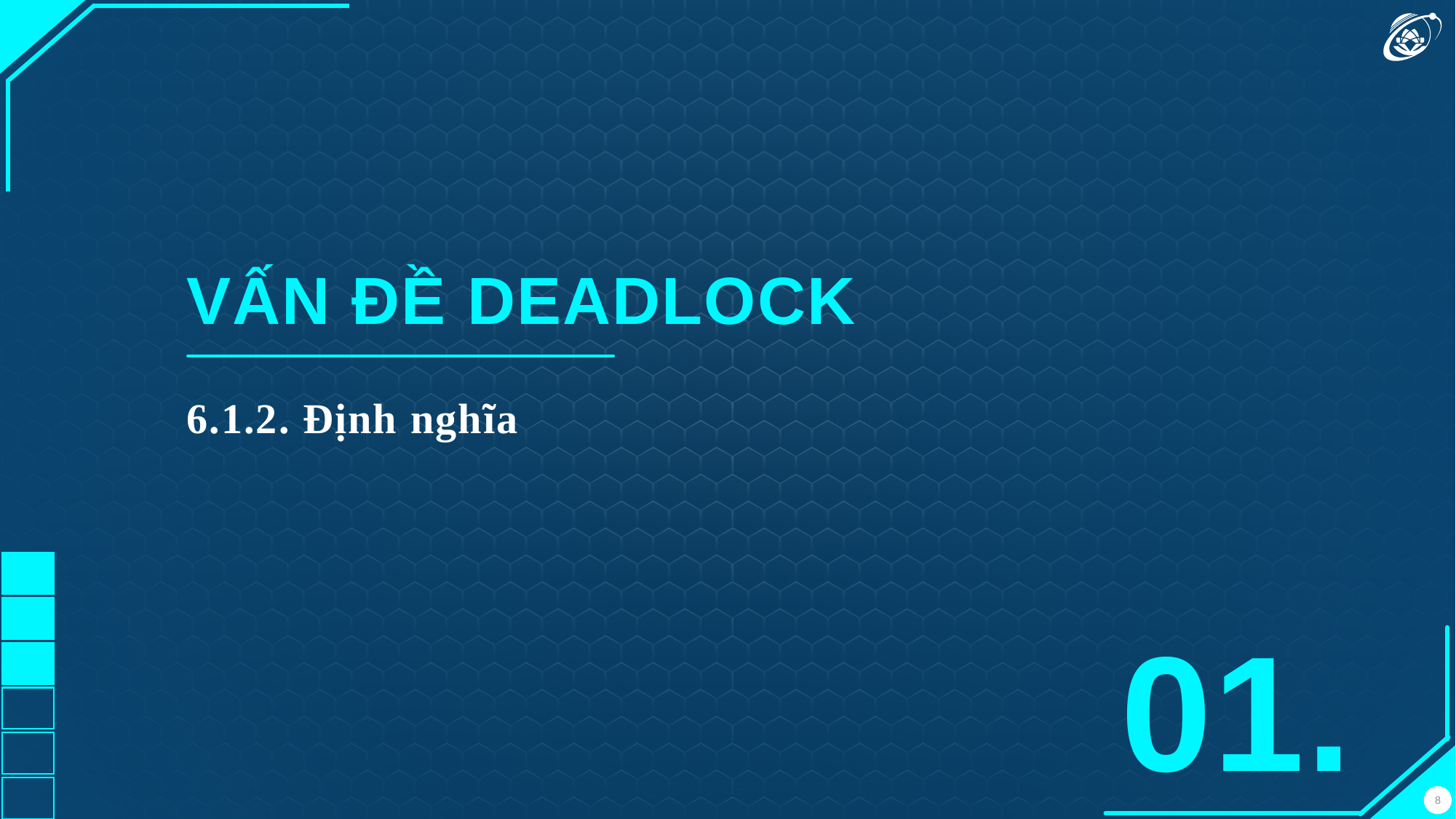

VẤN ĐỀ DEADLOCK
6.1.2. Định nghĩa

01.
8